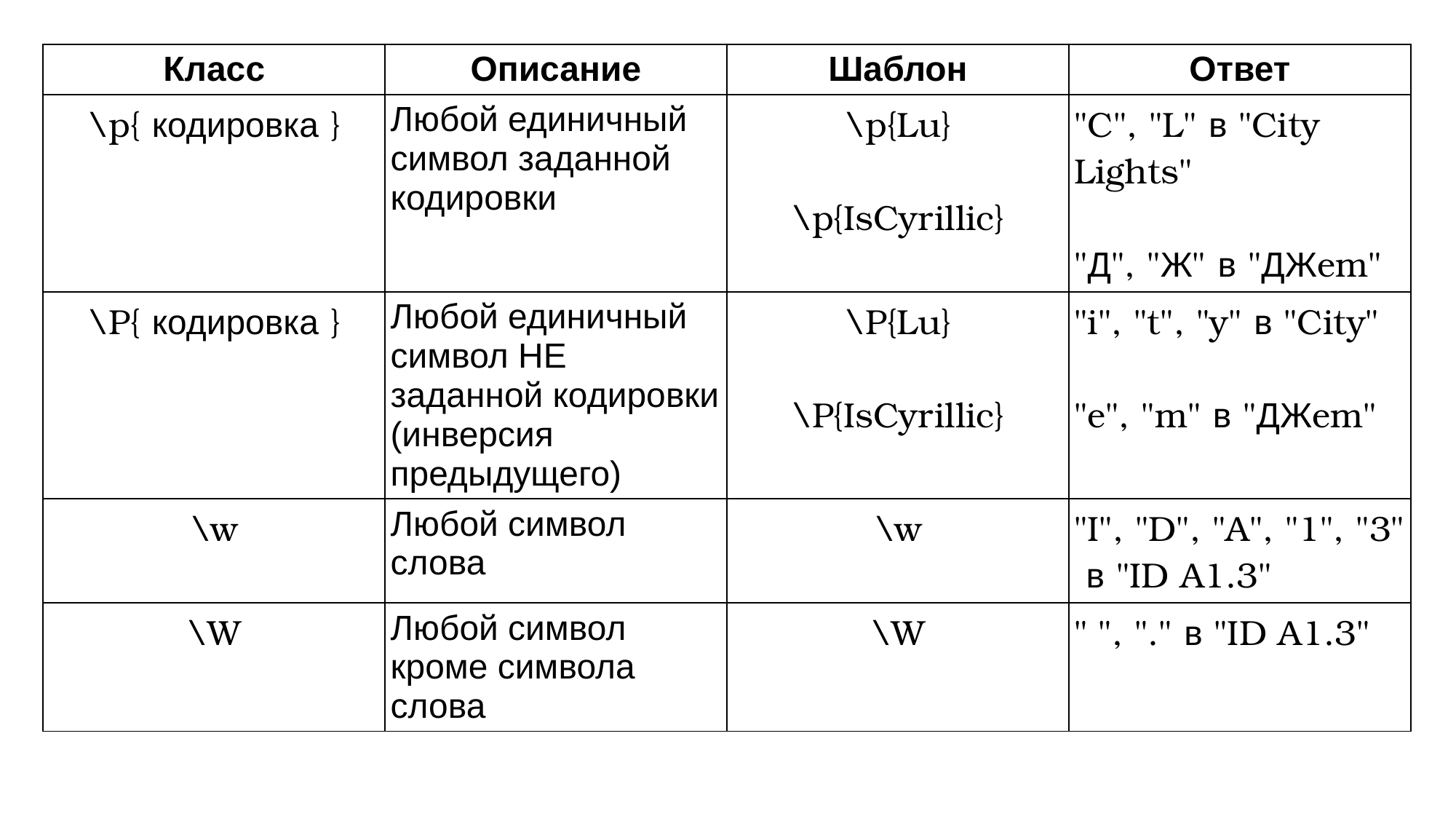

| Класс | Описание | Шаблон | Ответ |
| --- | --- | --- | --- |
| \p{ кодировка } | Любой единичный символ заданной кодировки | \p{Lu} \p{IsCyrillic} | "C", "L" в "City Lights" "Д", "Ж" в "ДЖem" |
| \P{ кодировка } | Любой единичный символ НЕ заданной кодировки (инверсия предыдущего) | \P{Lu} \P{IsCyrillic} | "i", "t", "y" в "City" "e", "m" в "ДЖem" |
| \w | Любой символ слова | \w | "I", "D", "A", "1", "3" в "ID A1.3" |
| \W | Любой символ кроме символа слова | \W | " ", "." в "ID A1.3" |